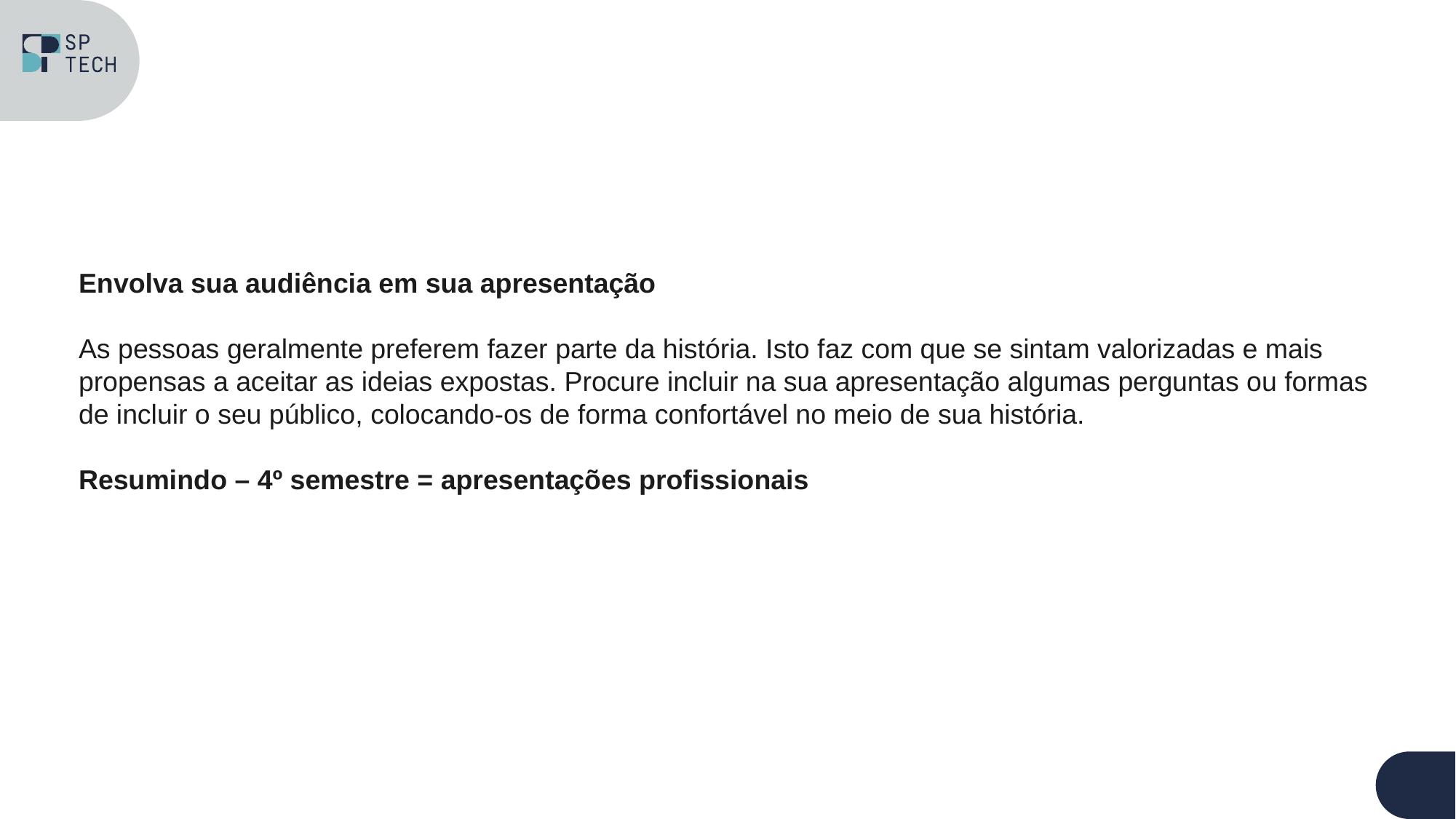

Envolva sua audiência em sua apresentação

As pessoas geralmente preferem fazer parte da história. Isto faz com que se sintam valorizadas e mais propensas a aceitar as ideias expostas. Procure incluir na sua apresentação algumas perguntas ou formas de incluir o seu público, colocando-os de forma confortável no meio de sua história.

Resumindo – 4º semestre = apresentações profissionais